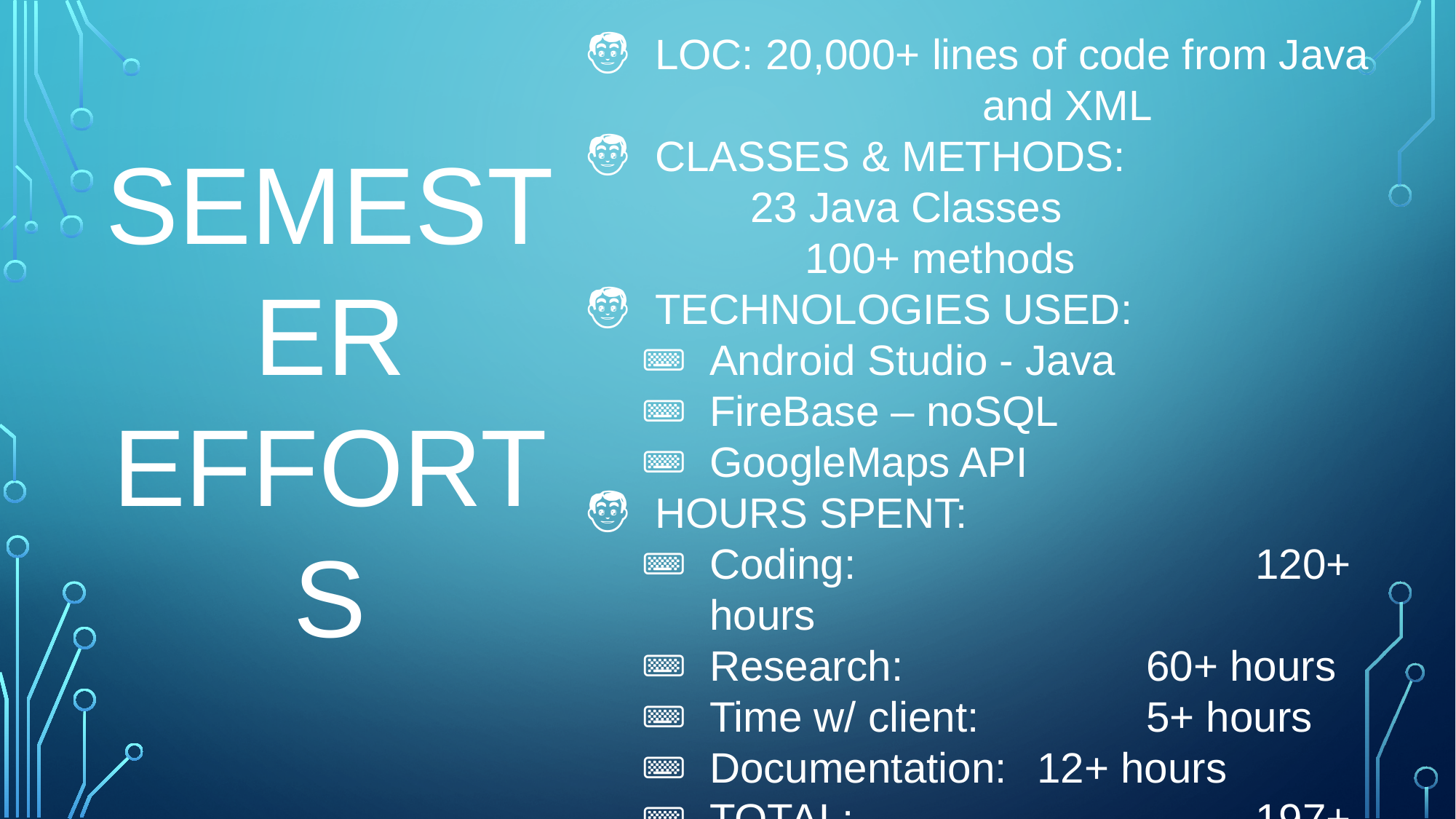

LOC: 20,000+ lines of code from Java 			and XML
CLASSES & METHODS:
	23 Java Classes
		100+ methods
TECHNOLOGIES USED:
Android Studio - Java
FireBase – noSQL
GoogleMaps API
HOURS SPENT:
Coding: 				120+ hours
Research: 			60+ hours
Time w/ client: 		5+ hours
Documentation: 	12+ hours
TOTAL: 				197+ hours
SEMESTER EFFORTS